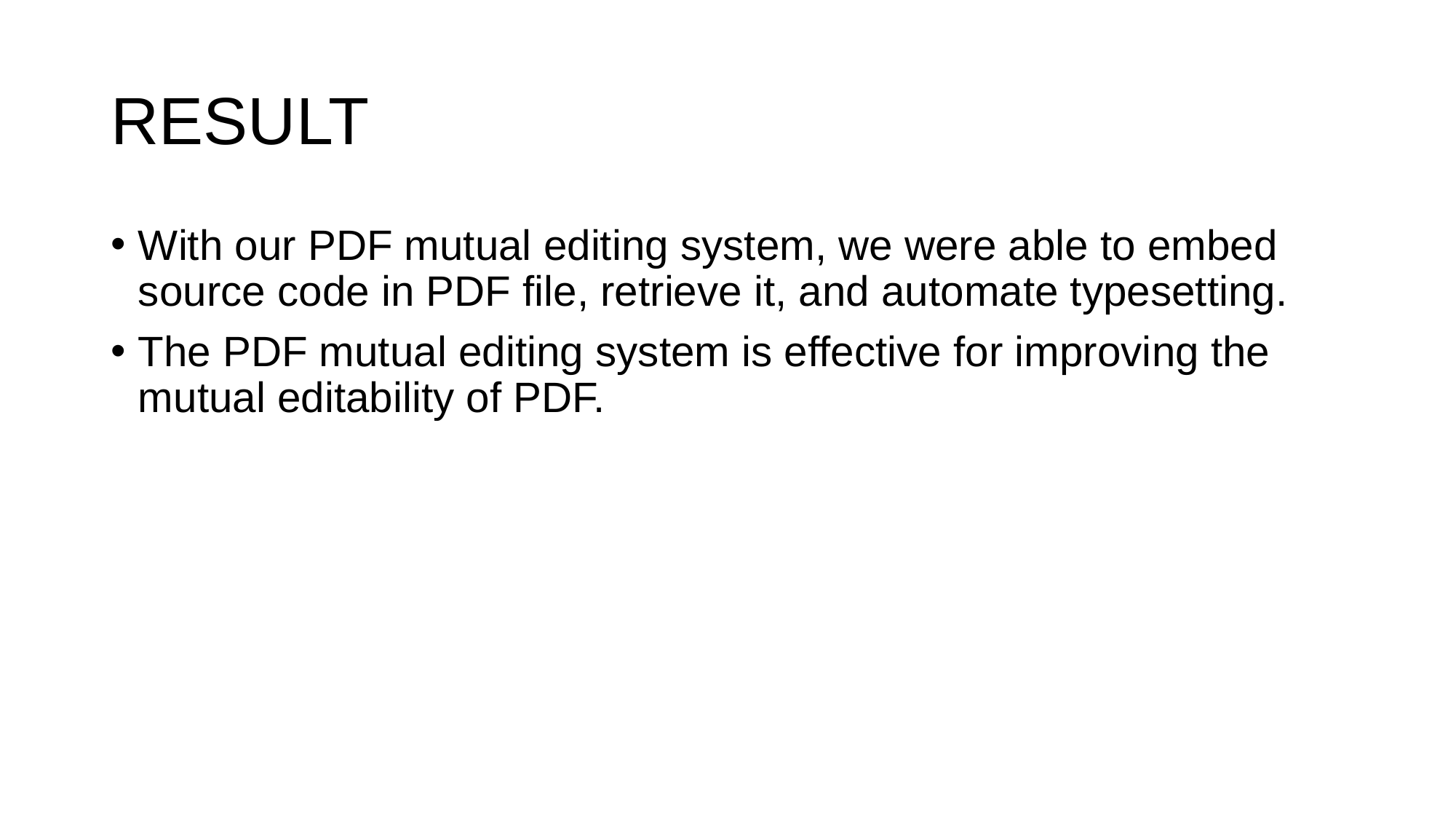

# RESULT
With our PDF mutual editing system, we were able to embed source code in PDF file, retrieve it, and automate typesetting.
The PDF mutual editing system is effective for improving the mutual editability of PDF.